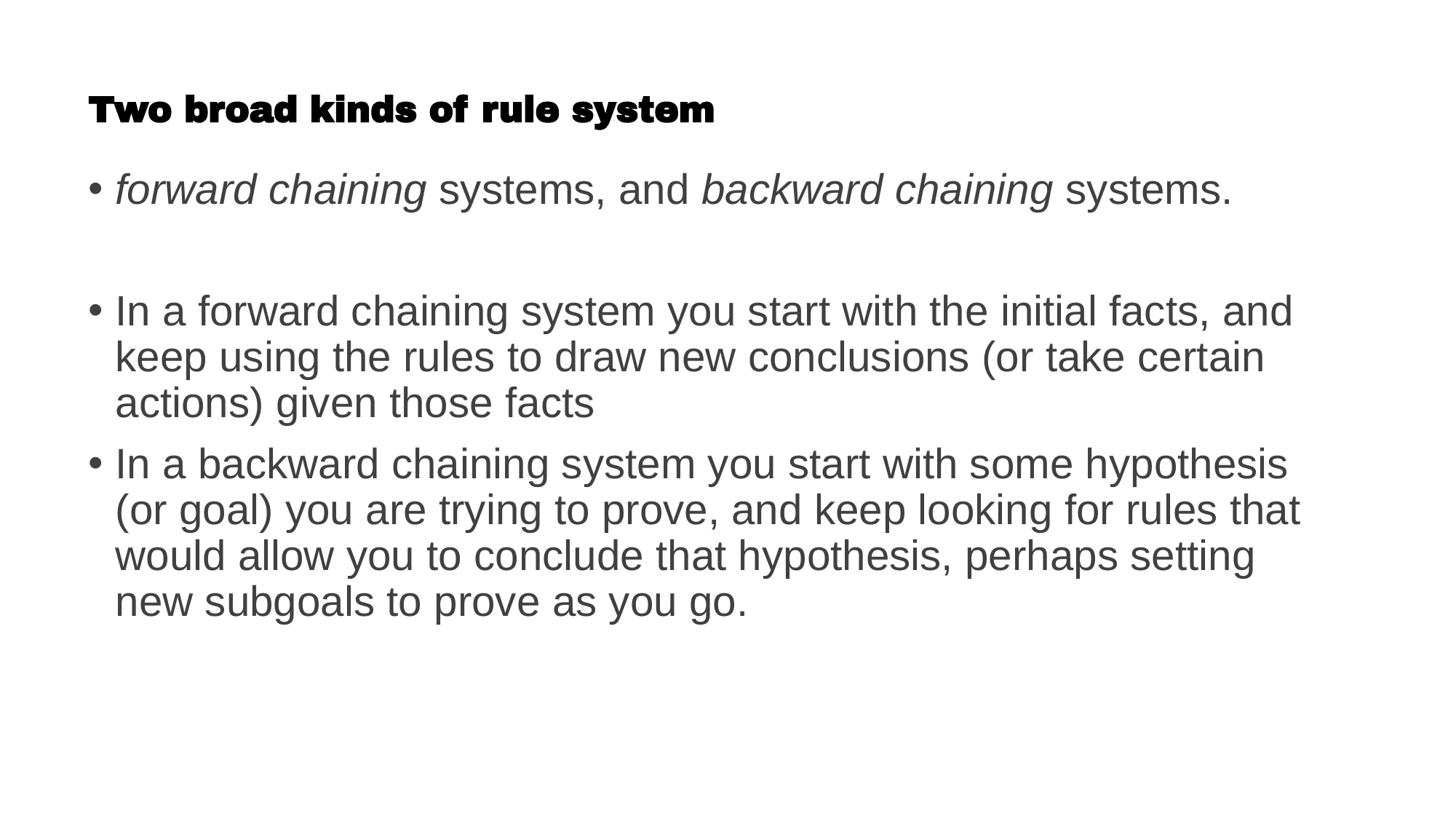

# Two broad kinds of rule system
forward chaining systems, and backward chaining systems.

In a forward chaining system you start with the initial facts, and keep using the rules to draw new conclusions (or take certain actions) given those facts
In a backward chaining system you start with some hypothesis (or goal) you are trying to prove, and keep looking for rules that would allow you to conclude that hypothesis, perhaps setting new subgoals to prove as you go.